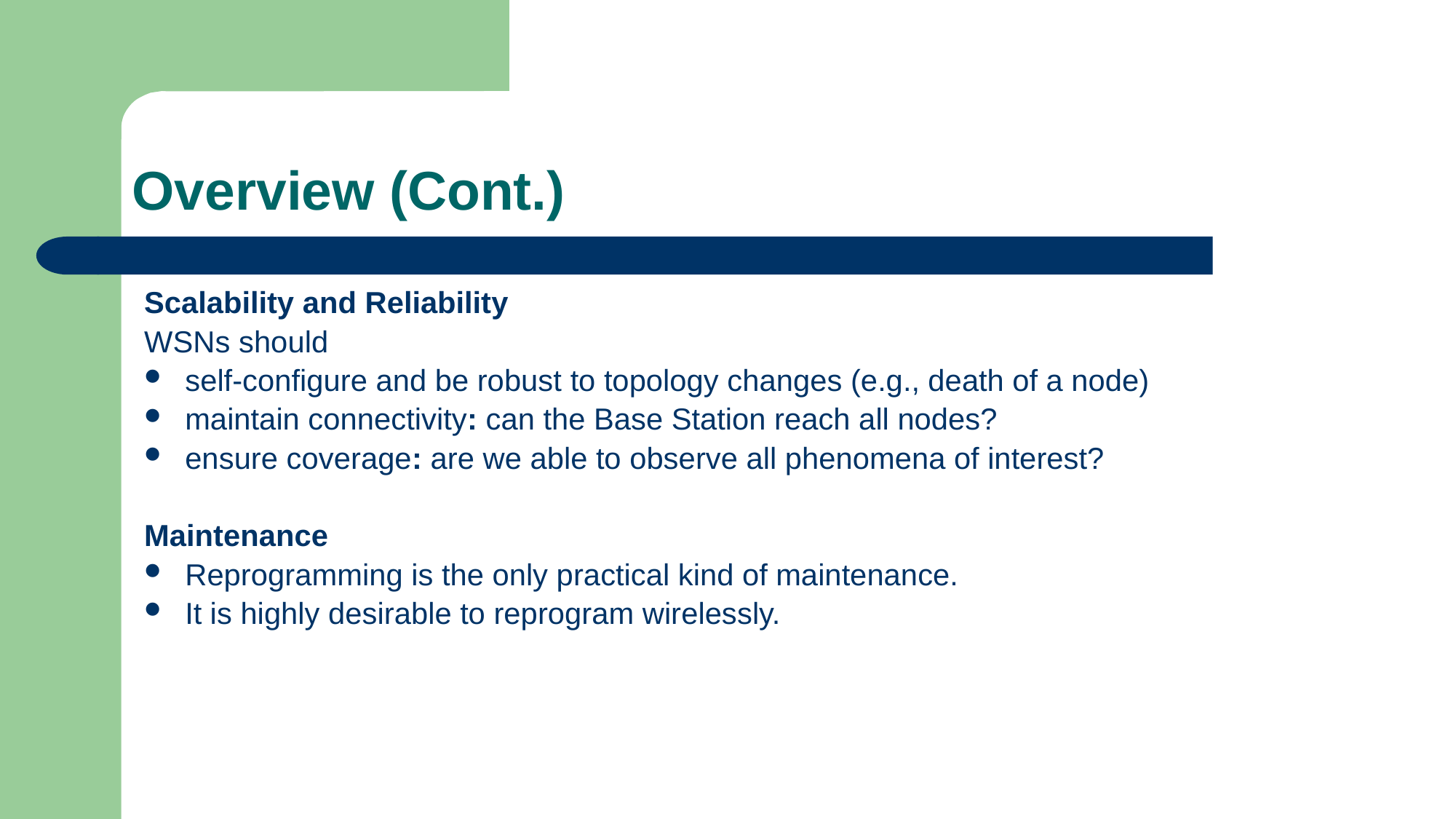

# Overview (Cont.)
Scalability and Reliability
WSNs should
self-configure and be robust to topology changes (e.g., death of a node)
maintain connectivity: can the Base Station reach all nodes?
ensure coverage: are we able to observe all phenomena of interest?

Maintenance
Reprogramming is the only practical kind of maintenance.
It is highly desirable to reprogram wirelessly.